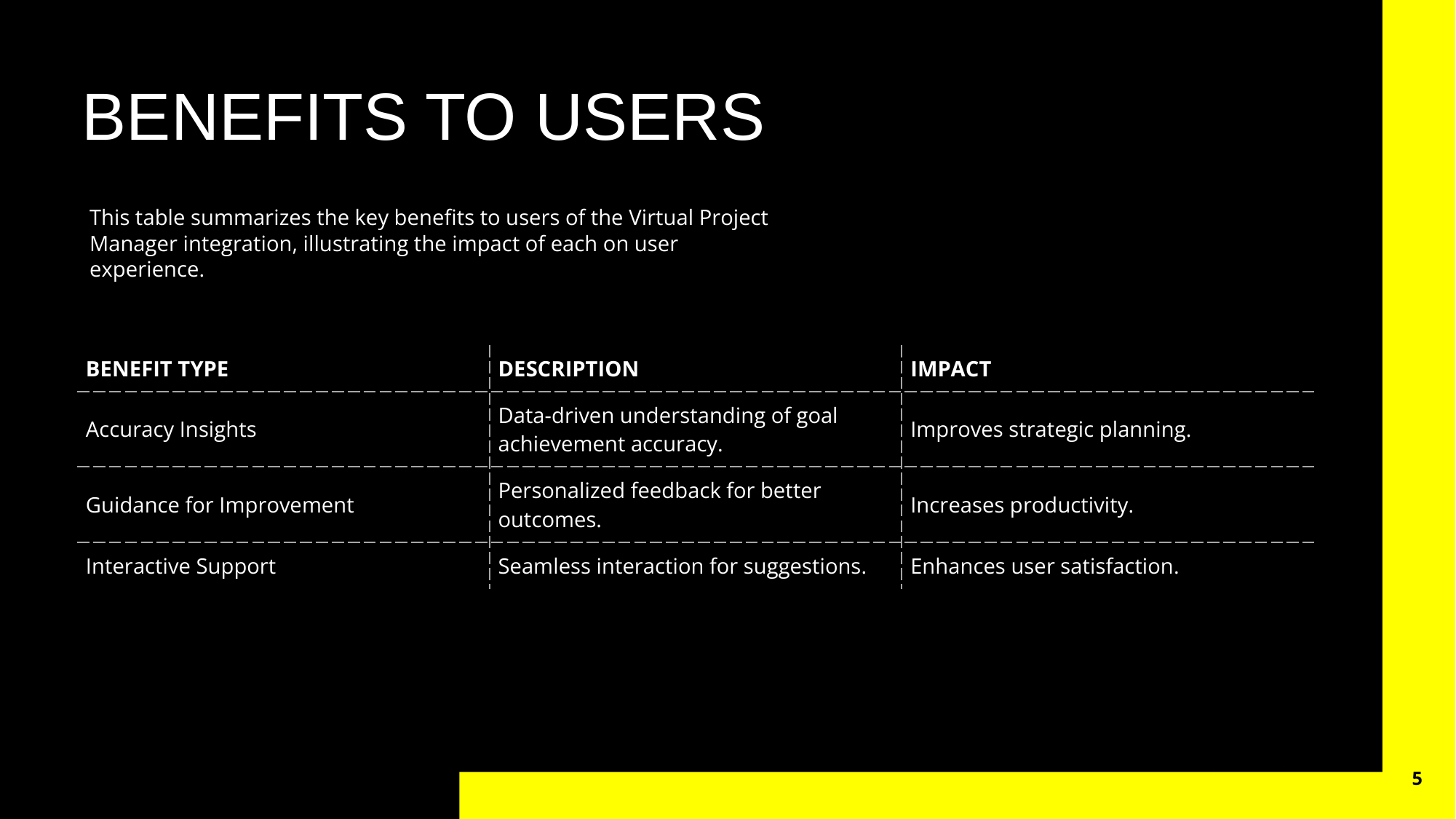

BENEFITS TO USERS

This table summarizes the key benefits to users of the Virtual Project Manager integration, illustrating the impact of each on user experience.
| BENEFIT TYPE | DESCRIPTION | IMPACT |
| --- | --- | --- |
| Accuracy Insights | Data-driven understanding of goal achievement accuracy. | Improves strategic planning. |
| Guidance for Improvement | Personalized feedback for better outcomes. | Increases productivity. |
| Interactive Support | Seamless interaction for suggestions. | Enhances user satisfaction. |
5